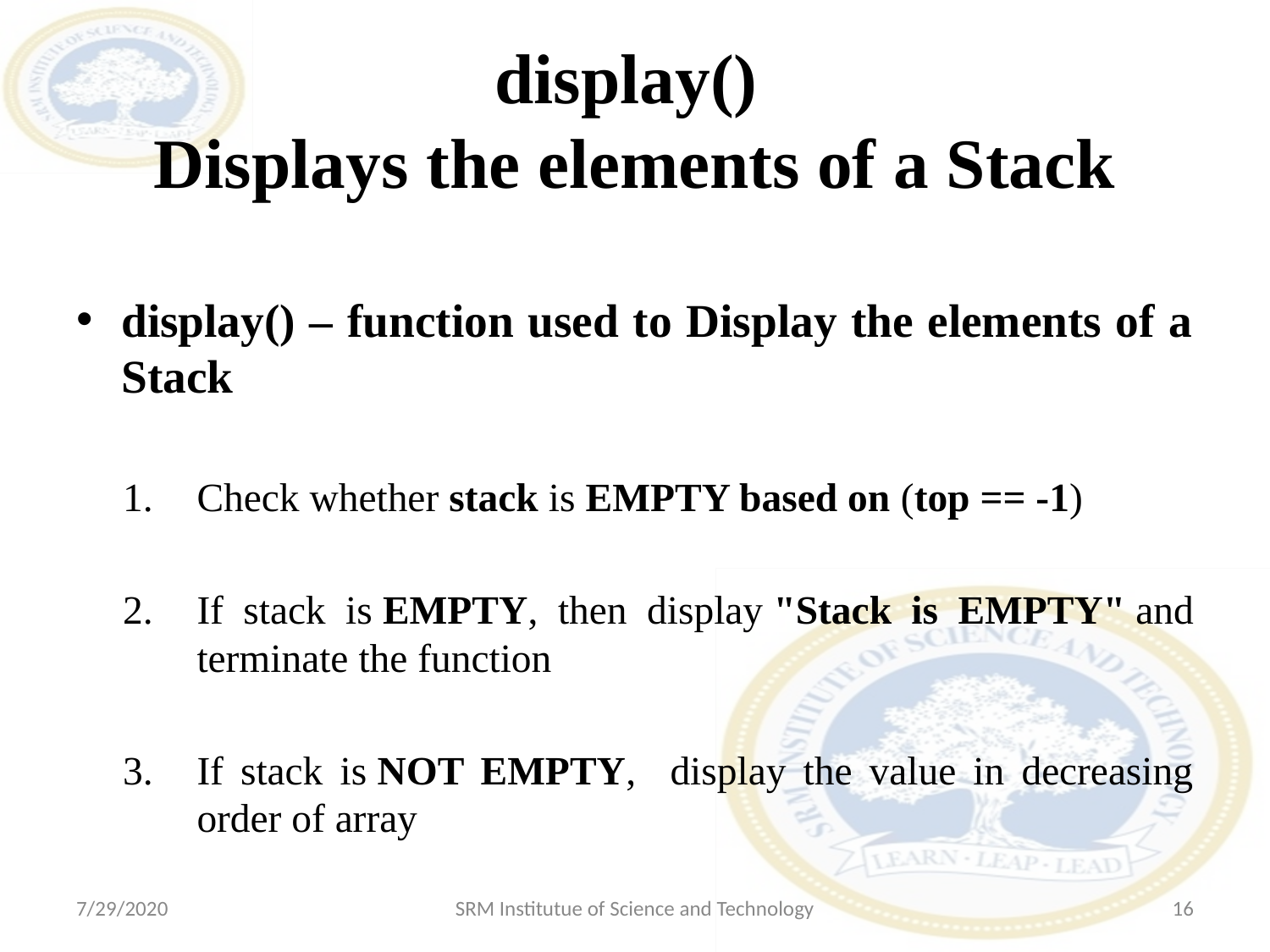

# display() Displays the elements of a Stack

display() – function used to Display the elements of a Stack

Check whether stack is EMPTY based on (top == -1)

If stack is EMPTY, then display "Stack is EMPTY" and terminate the function

If stack is NOT EMPTY,  display the value in decreasing order of array

7/29/2020
SRM Institutue of Science and Technology
16